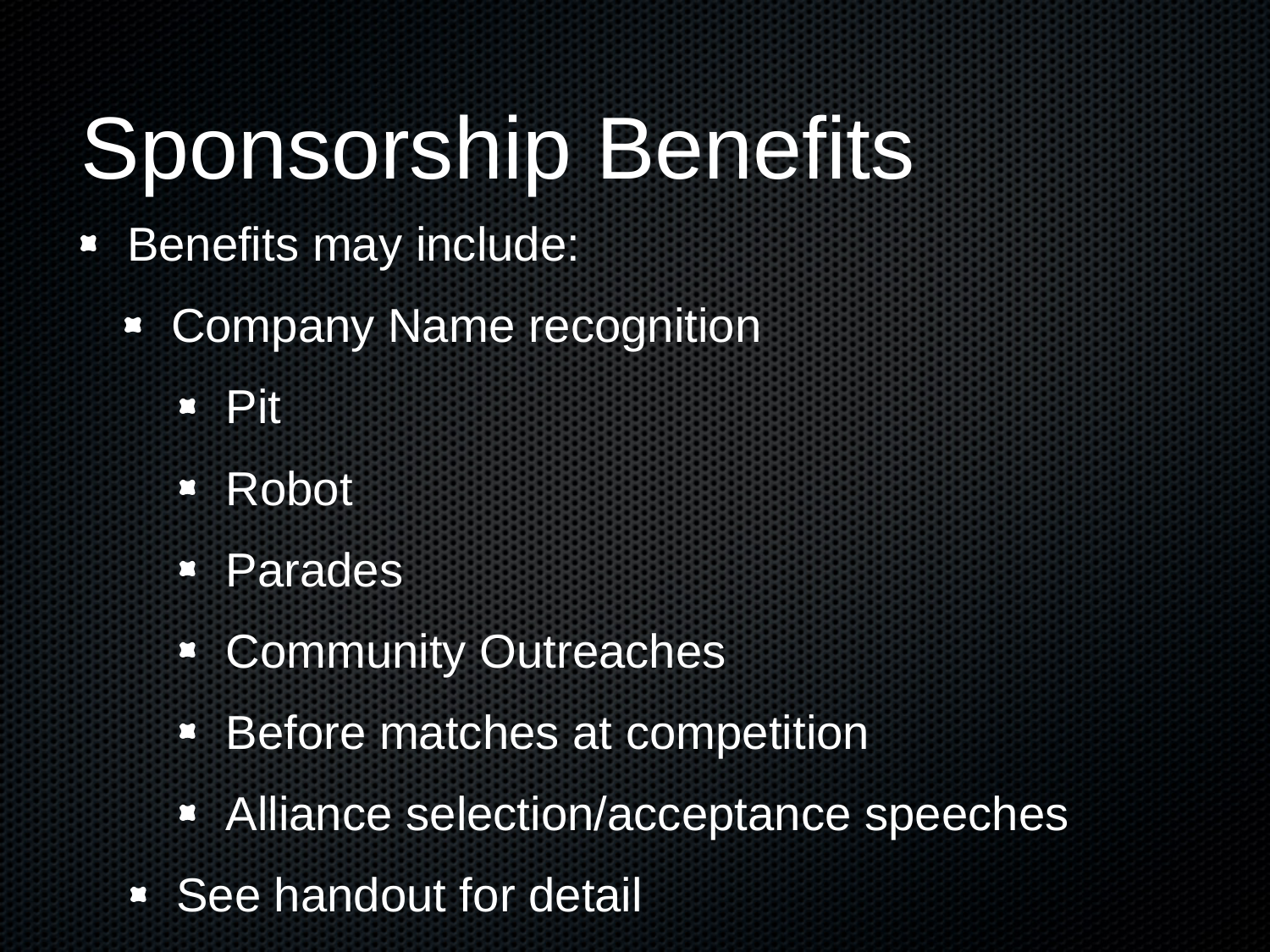

# Sponsorship Benefits
Benefits may include:
Company Name recognition
Pit
Robot
Parades
Community Outreaches
Before matches at competition
Alliance selection/acceptance speeches
See handout for detail